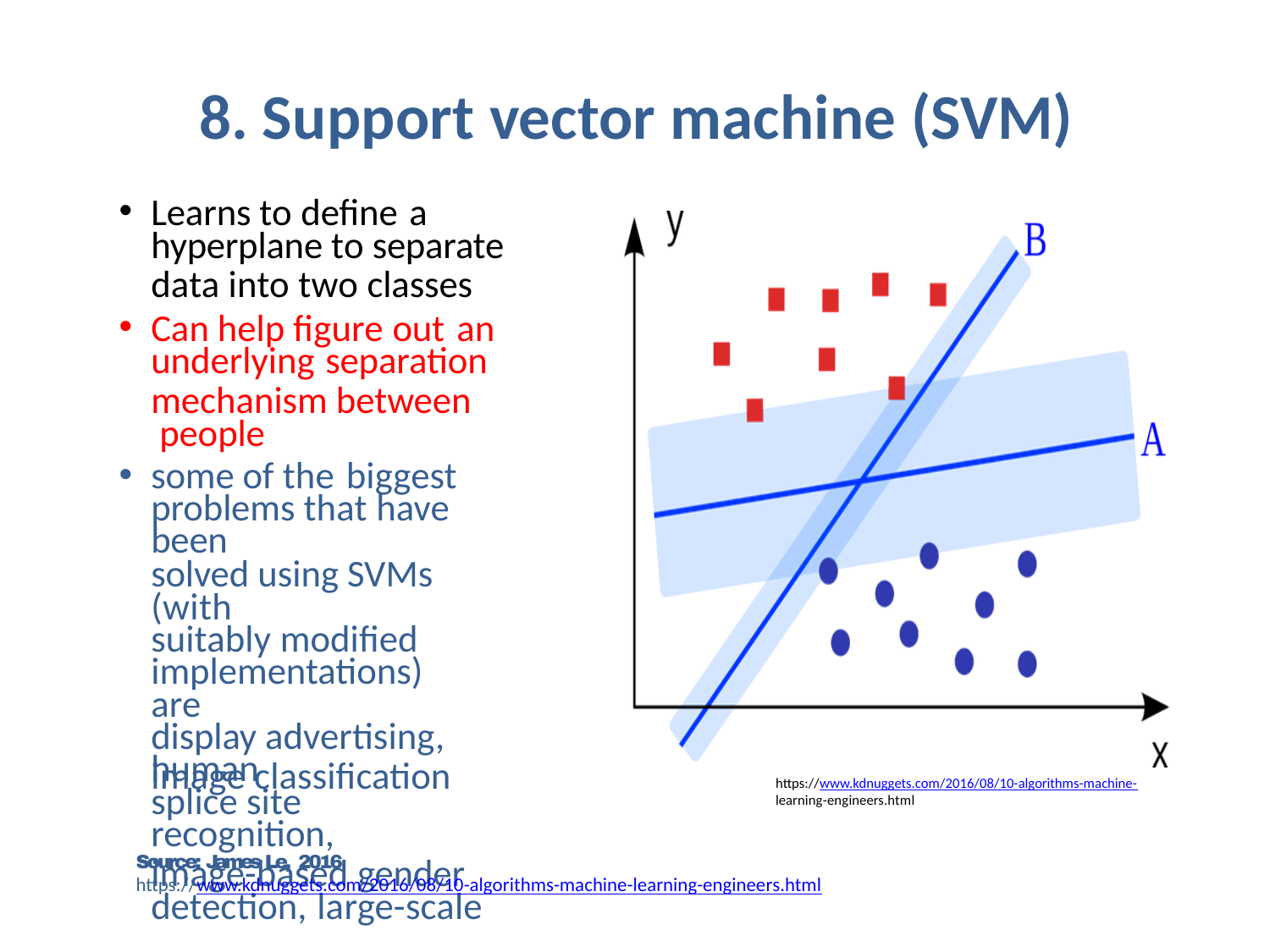

# 8. Support vector machine (SVM)
Learns to define a
hyperplane to separate
data into two classes
Can help figure out an
underlying separation
mechanism between  people
some of the biggest
problems that have been
solved using SVMs (with
suitably modified
implementations) are
display advertising, human
splice site recognition,
image-based gender  detection, large-scale

image classification
https://www.kdnuggets.com/2016/08/10-algorithms-machine-
learning-engineers.html
Source: James Le, 2016
https://www.kdnuggets.com/2016/08/10-algorithms-machine-learning-engineers.html